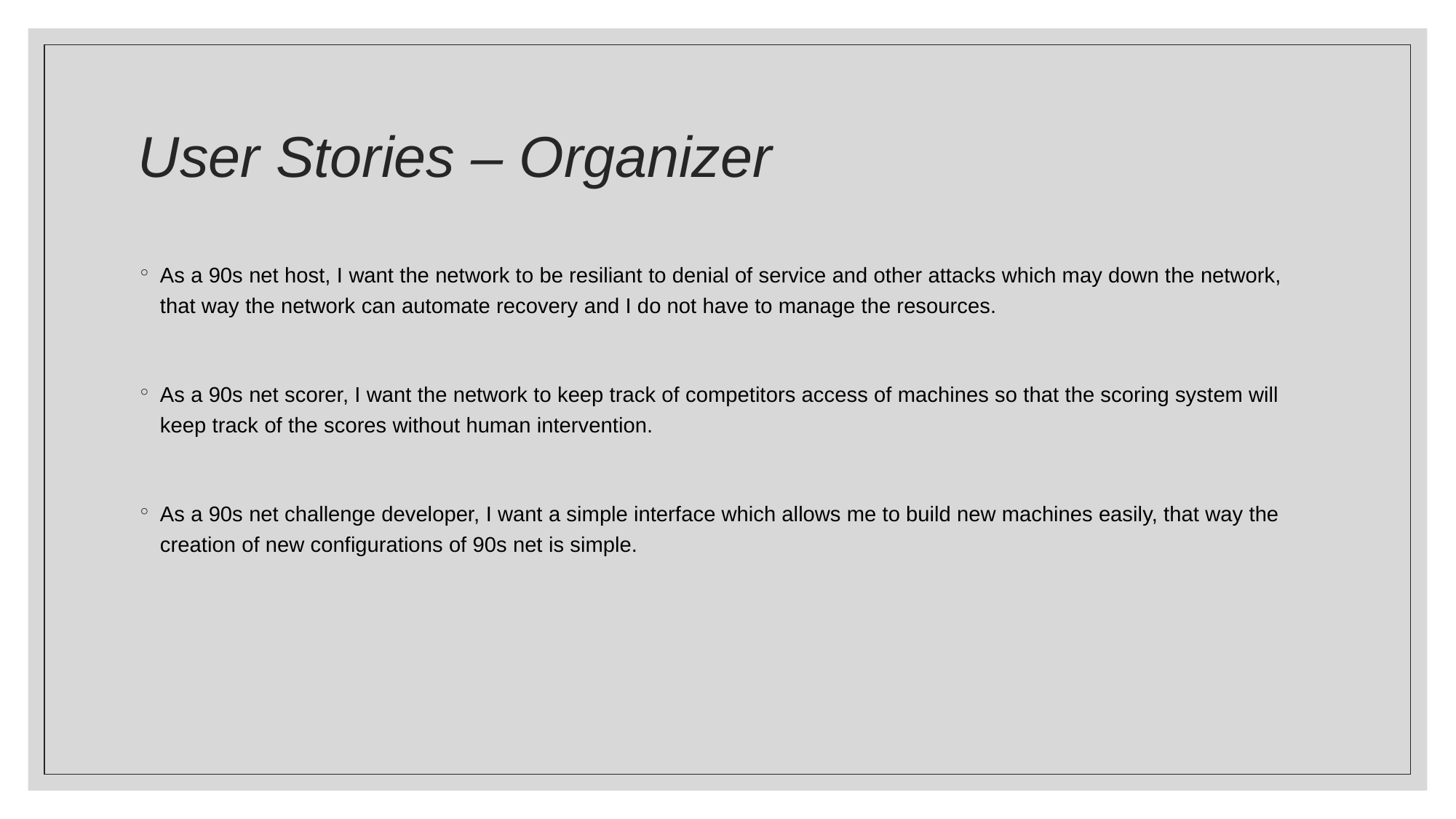

# User Stories – Organizer
As a 90s net host, I want the network to be resiliant to denial of service and other attacks which may down the network, that way the network can automate recovery and I do not have to manage the resources.

As a 90s net scorer, I want the network to keep track of competitors access of machines so that the scoring system will keep track of the scores without human intervention.

As a 90s net challenge developer, I want a simple interface which allows me to build new machines easily, that way the creation of new configurations of 90s net is simple.